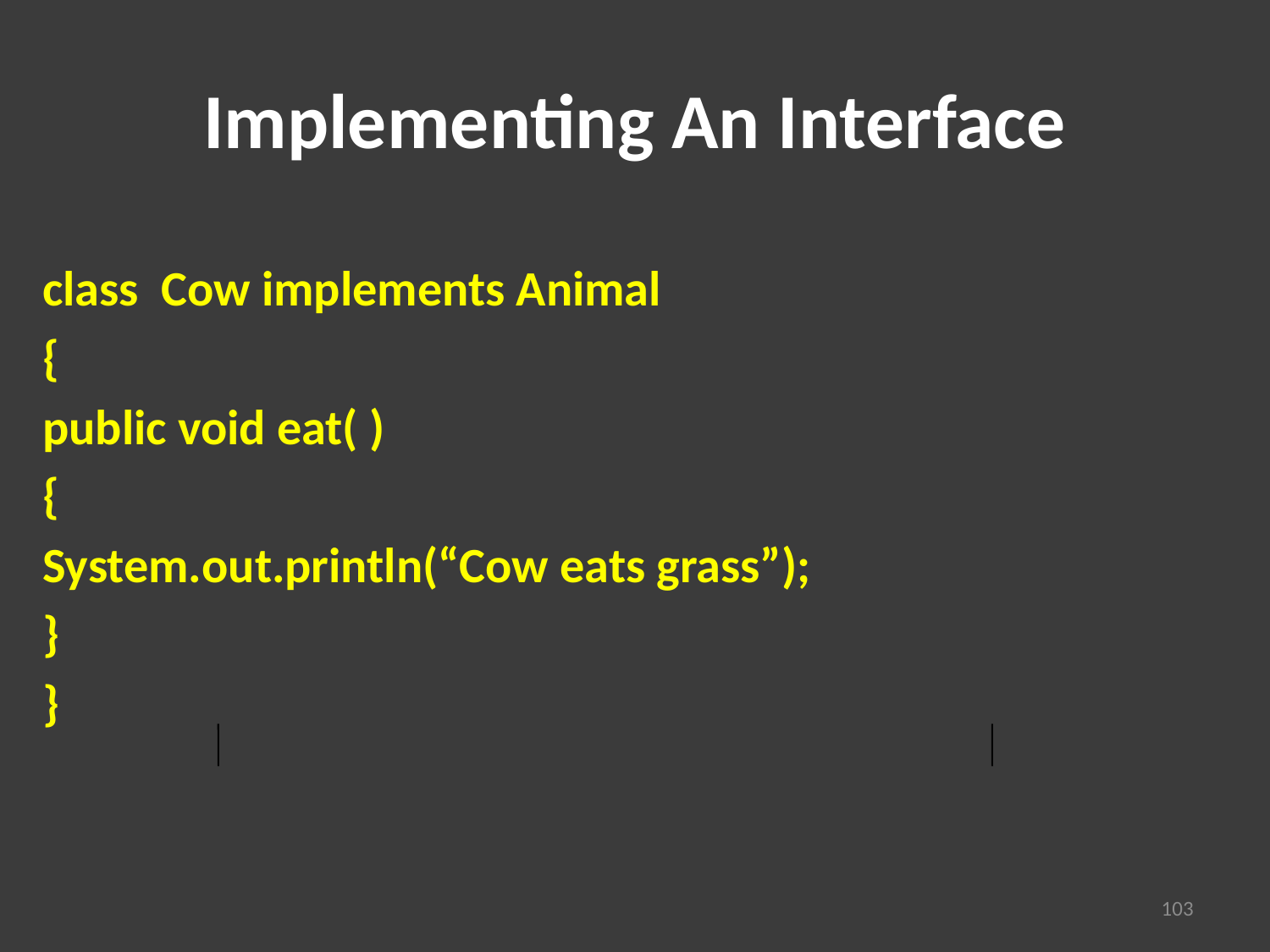

# Implementing An Interface

class  Cow implements Animal
{
public void eat( )
{
System.out.println(“Cow eats grass”);
}
}

103